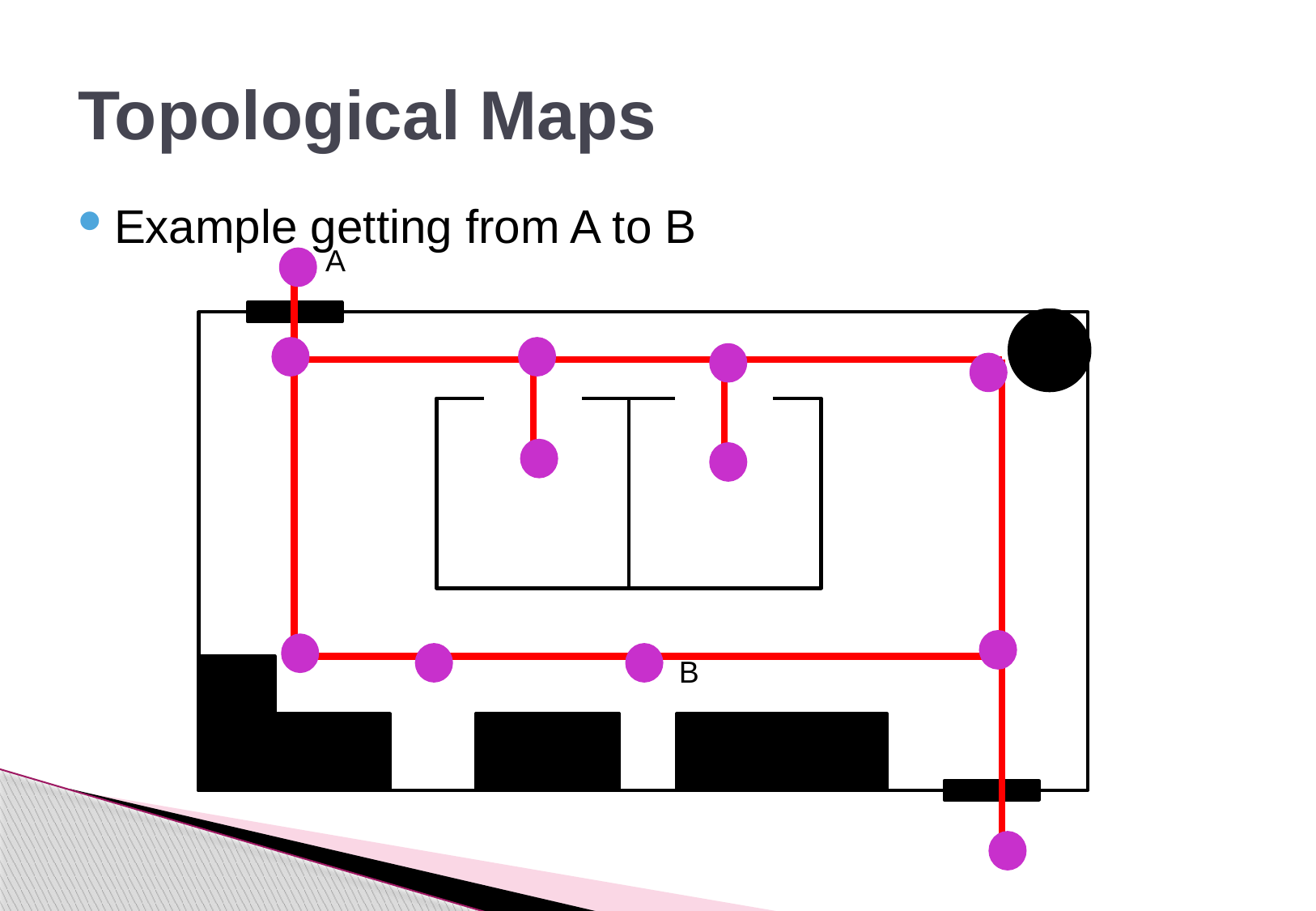

# Topological Maps
Example getting from A to B

A

B